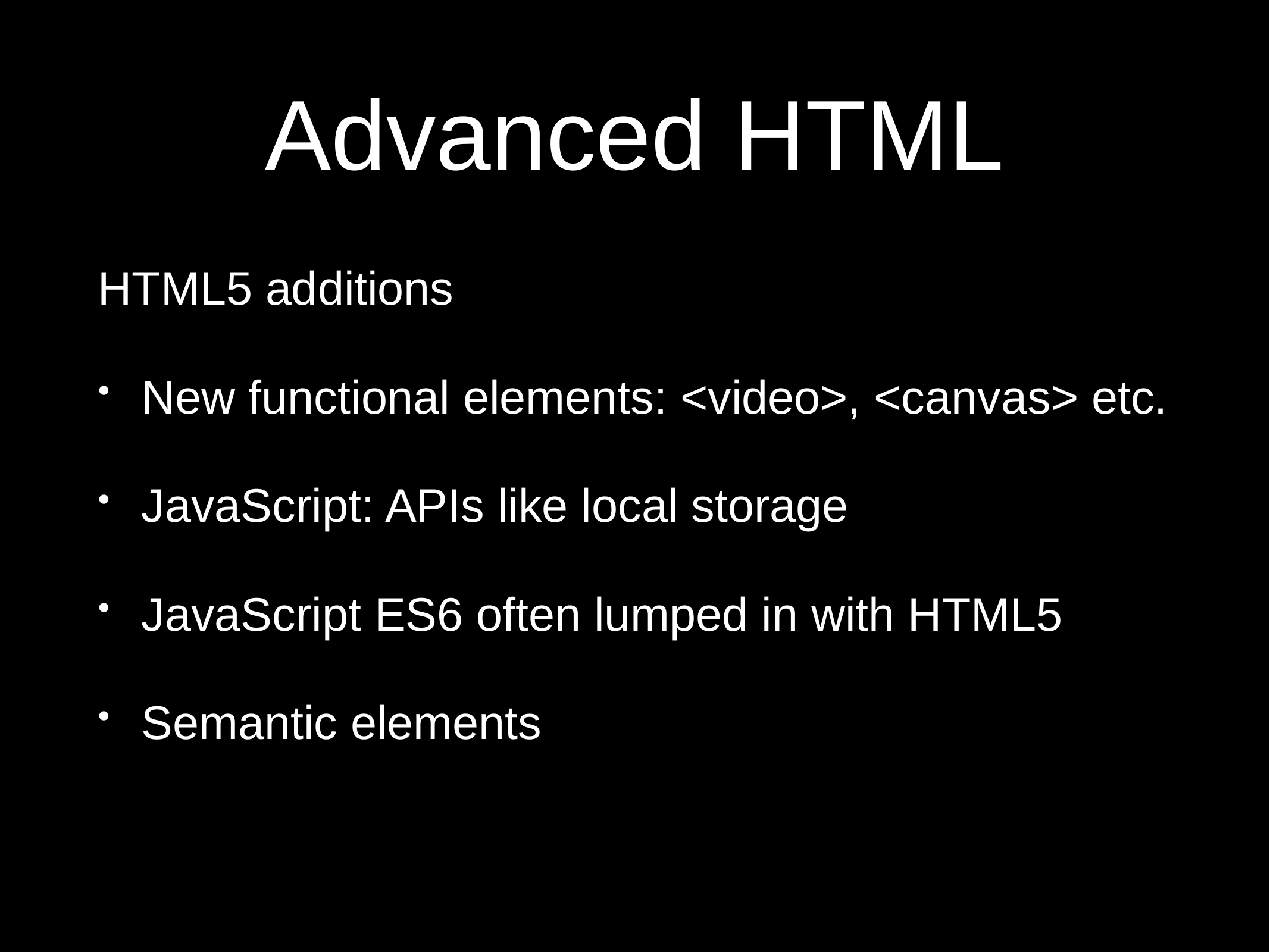

# Advanced HTML
HTML5 additions
New functional elements: <video>, <canvas> etc.
JavaScript: APIs like local storage
JavaScript ES6 often lumped in with HTML5
Semantic elements